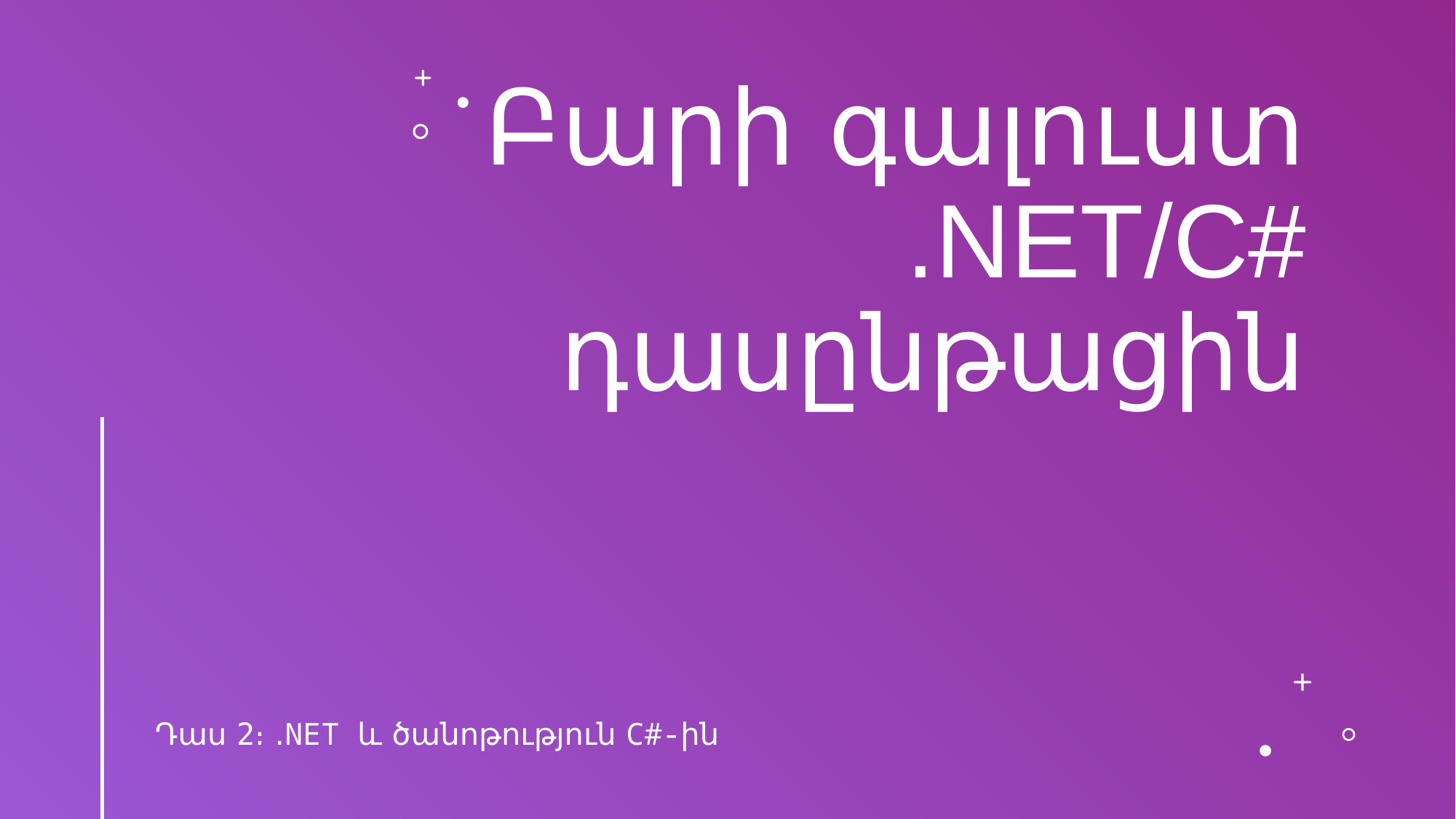

# Բարի գալուստ .NET/C# դասընթացին

Դաս 2։ ․NET և ծանոթություն C#-ին